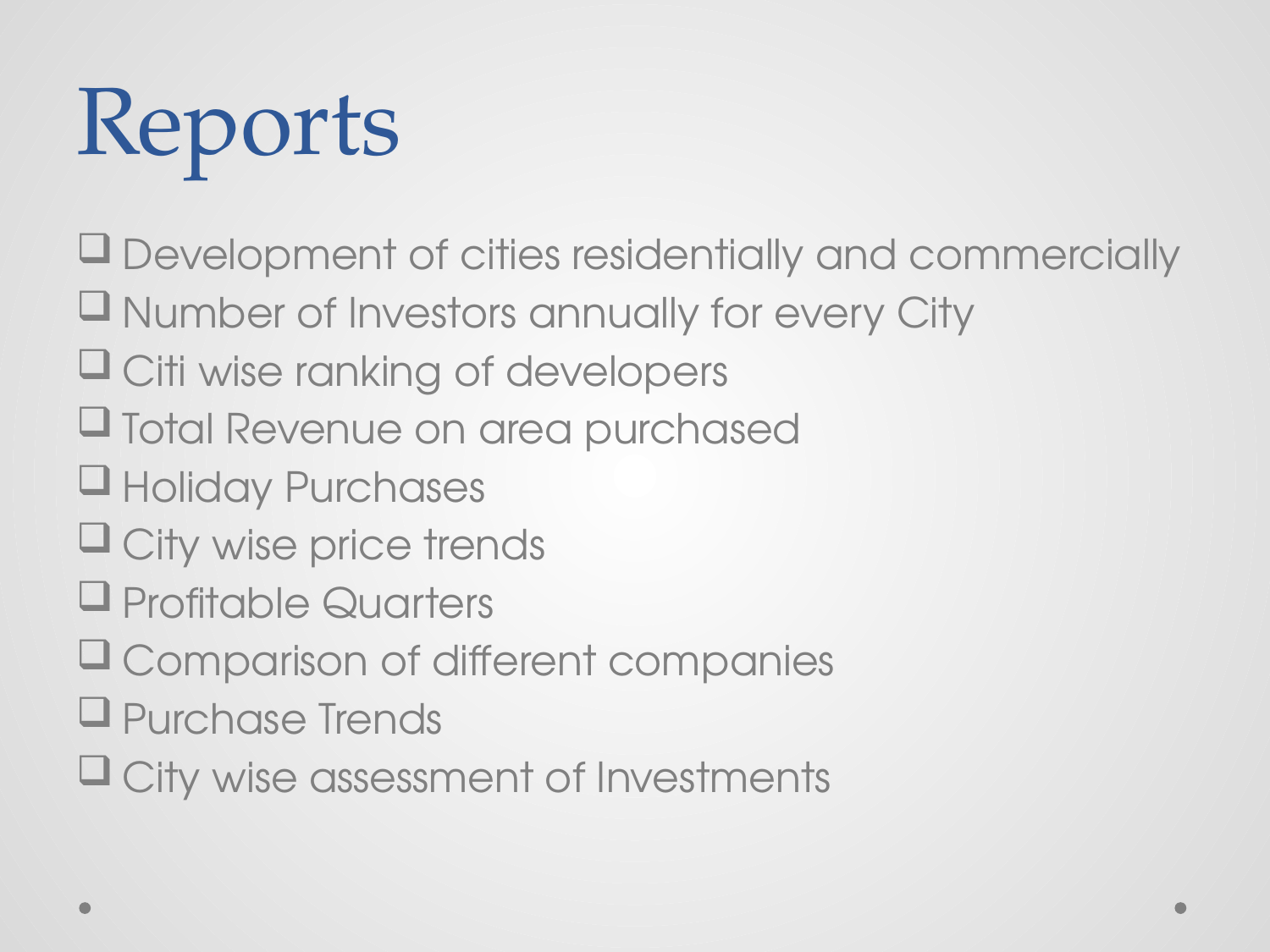

# Reports
Development of cities residentially and commercially
Number of Investors annually for every City
Citi wise ranking of developers
Total Revenue on area purchased
Holiday Purchases
City wise price trends
Profitable Quarters
Comparison of different companies
Purchase Trends
City wise assessment of Investments